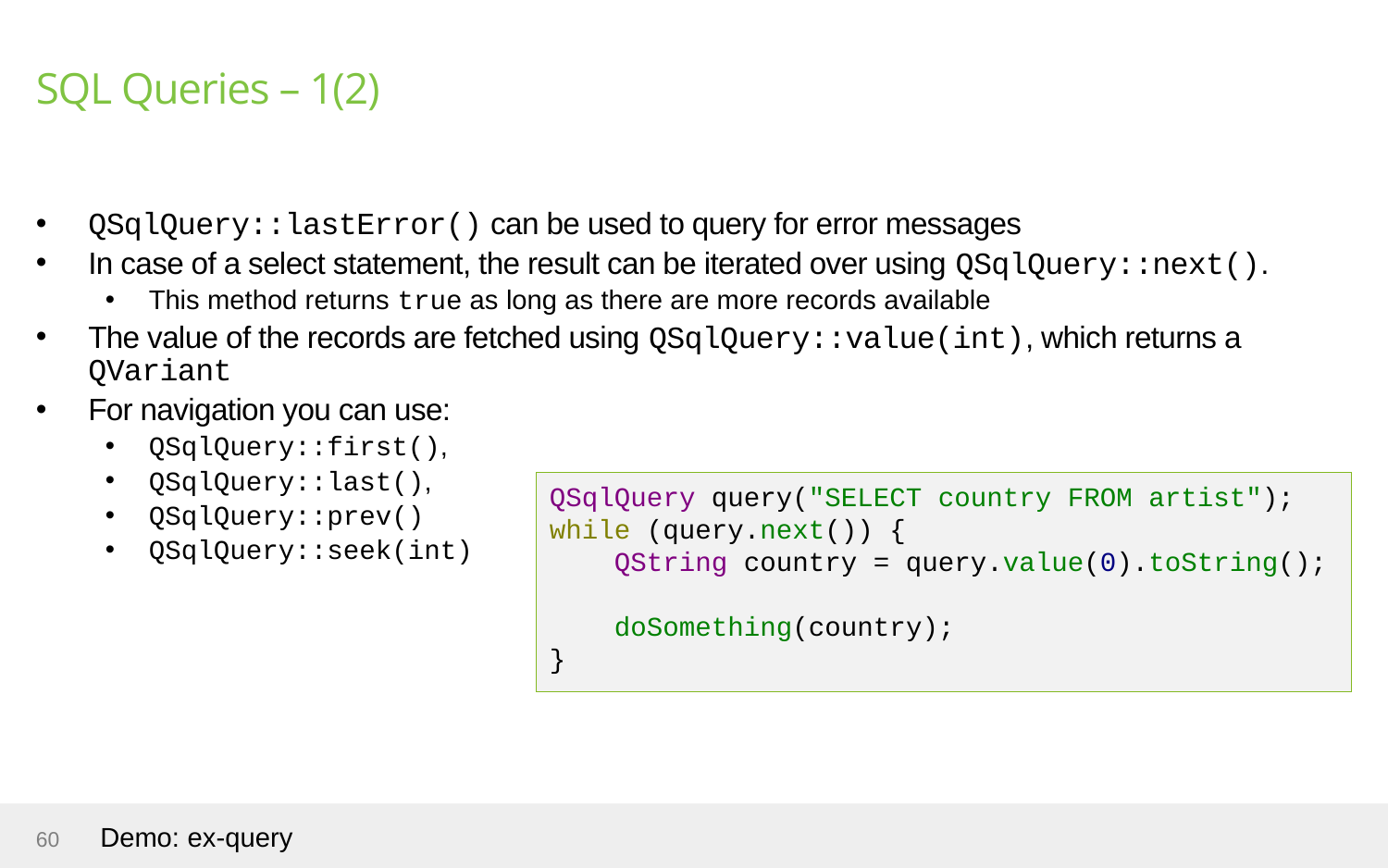

# SQL Queries – 1(2)
QSqlQuery::lastError() can be used to query for error messages
In case of a select statement, the result can be iterated over using QSqlQuery::next().
This method returns true as long as there are more records available
The value of the records are fetched using QSqlQuery::value(int), which returns a QVariant
For navigation you can use:
QSqlQuery::first(),
QSqlQuery::last(),
QSqlQuery::prev()
QSqlQuery::seek(int)

QSqlQuery query("SELECT country FROM artist");
while (query.next()) {
    QString country = query.value(0).toString();
    doSomething(country);
}
60
Demo: ex-query